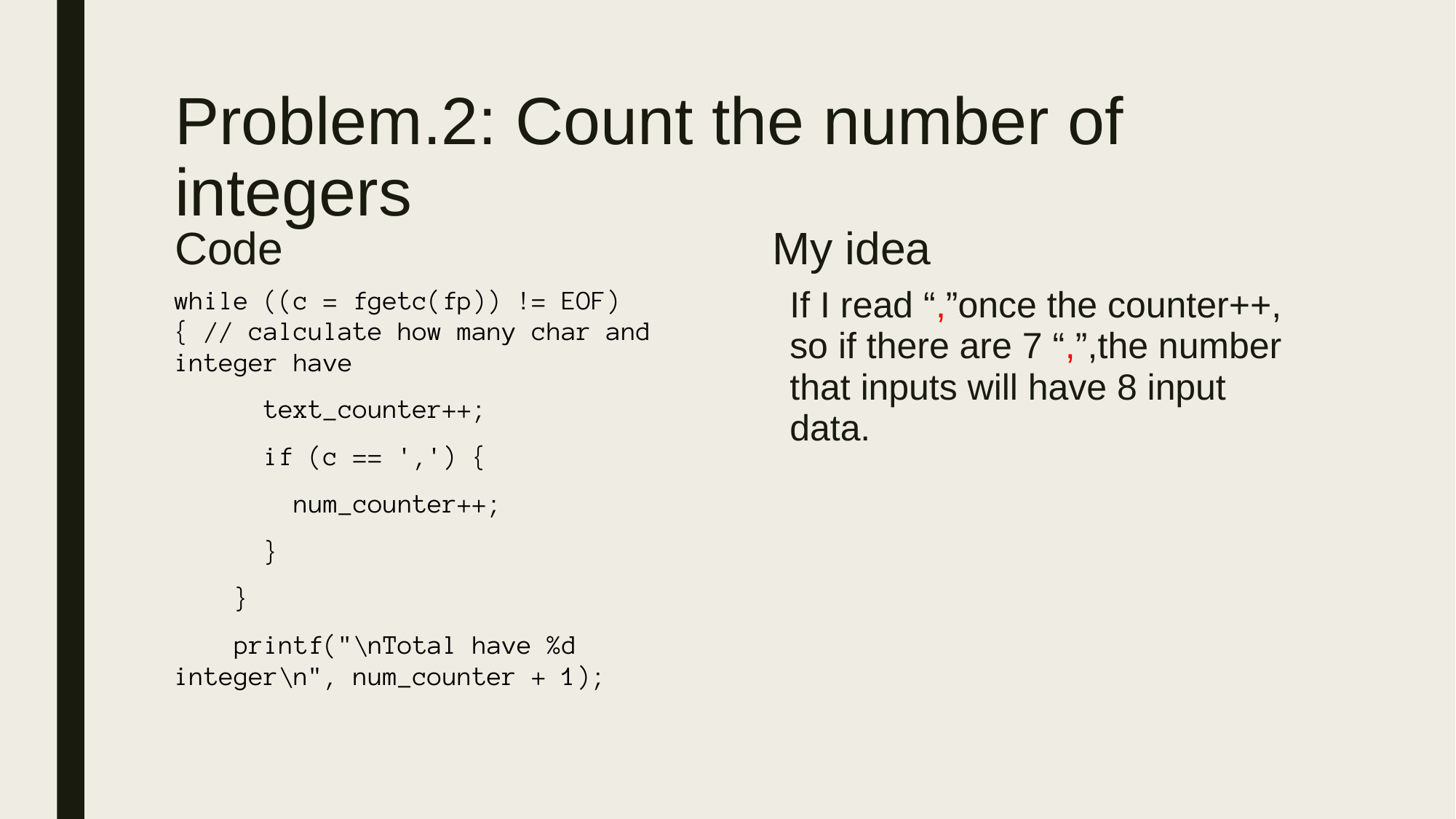

# Problem.2: Count the number of integers
Code
My idea
while ((c = fgetc(fp)) != EOF) { // calculate how many char and integer have
      text_counter++;
      if (c == ',') {
        num_counter++;
      }
    }
    printf("\nTotal have %d integer\n", num_counter + 1);

If I read “,”once the counter++, so if there are 7 “,”,the number that inputs will have 8 input data.